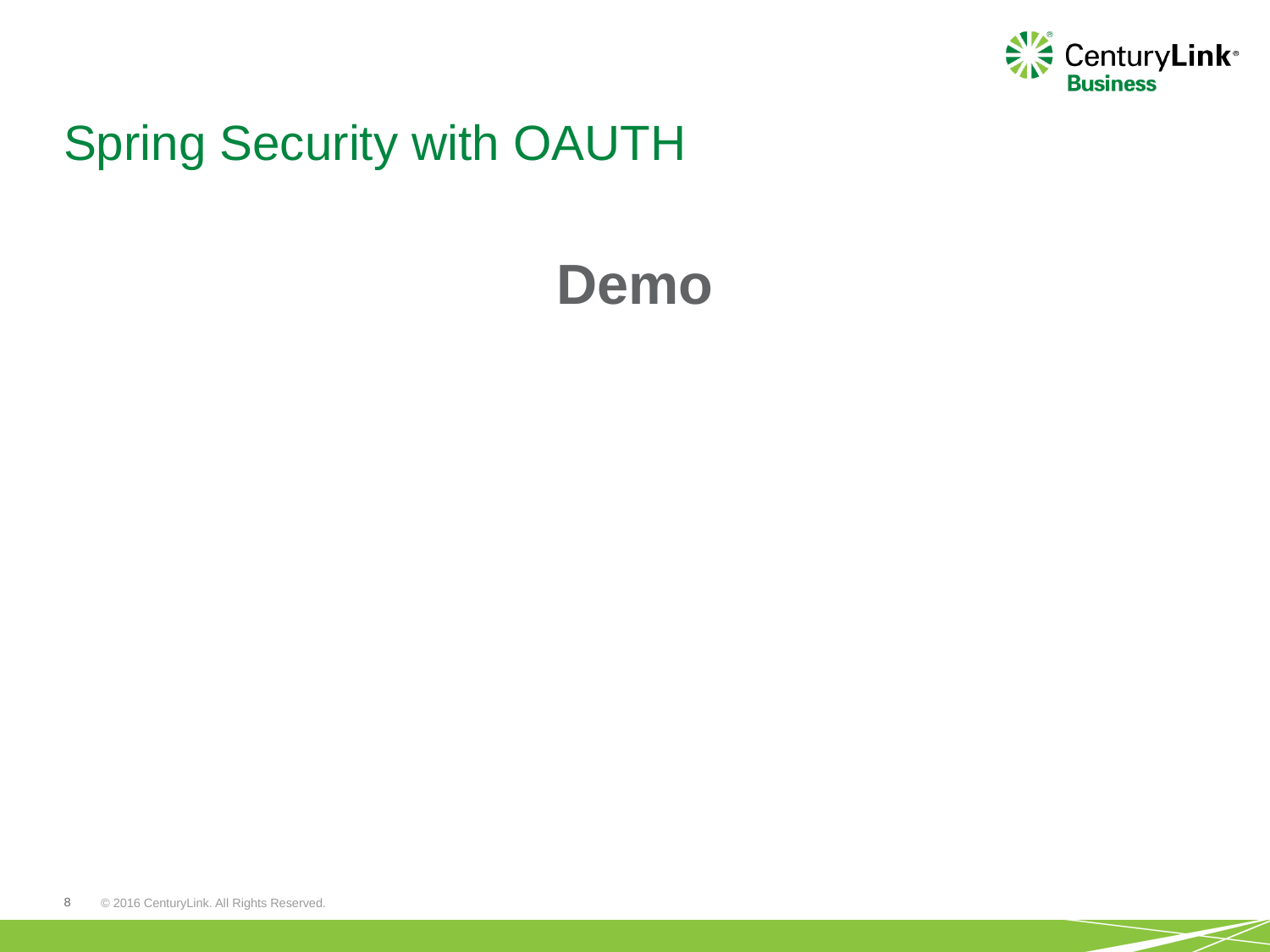

# Spring Security with OAUTH
Demo
8